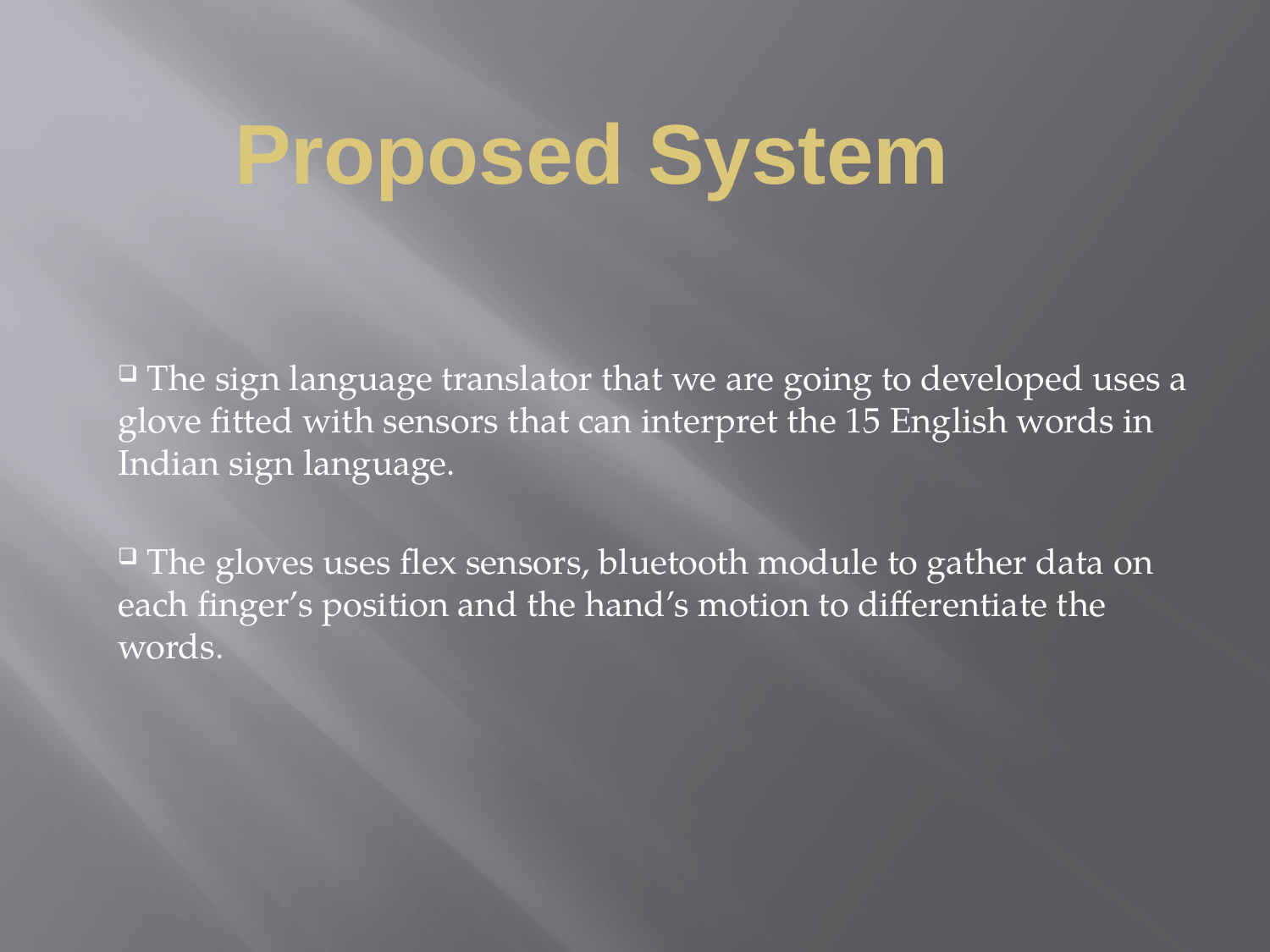

# Proposed System
 The sign language translator that we are going to developed uses a glove fitted with sensors that can interpret the 15 English words in Indian sign language.

 The gloves uses flex sensors, bluetooth module to gather data on each finger’s position and the hand’s motion to differentiate the words.